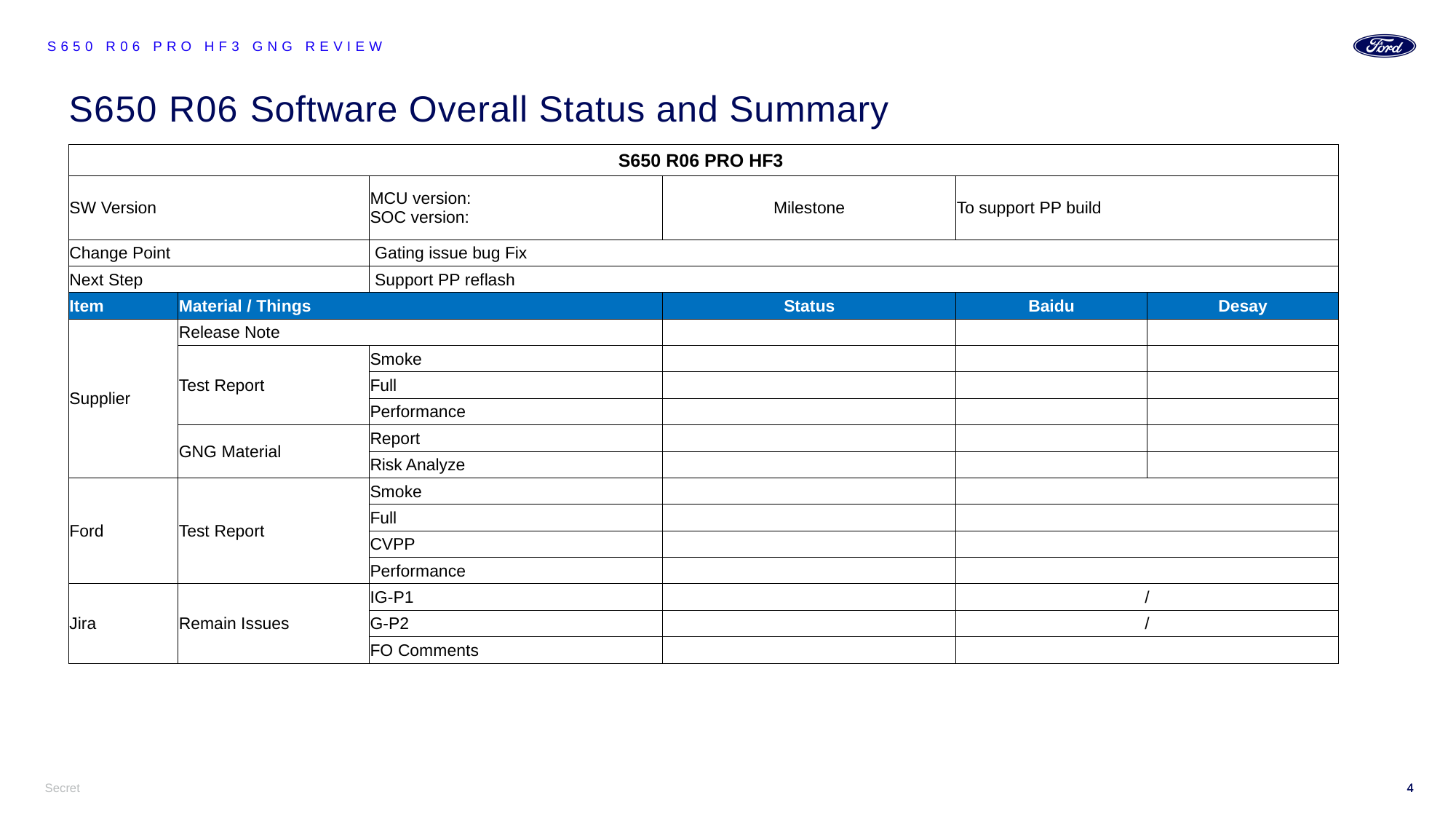

S650 R06 pro HF3 GNG Review
# S650 R06 Software Overall Status and Summary
| S650 R06 PRO HF3 |  |  |  |  |  |
| --- | --- | --- | --- | --- | --- |
| SW Version |  | MCU version: SOC version: | Milestone | To support PP build |  |
| Change Point |  | Gating issue bug Fix |  |  |  |
| Next Step |  | Support PP reflash |  |  |  |
| Item | Material / Things |  | Status | Baidu | Desay |
| Supplier | Release Note |  |  |  |  |
|  | Test Report | Smoke |  |  |  |
|  |  | Full |  |  |  |
|  |  | Performance |  |  |  |
|  | GNG Material | Report |  |  |  |
|  |  | Risk Analyze |  |  |  |
| Ford | Test Report | Smoke |  |  |  |
|  |  | Full |  |  |  |
|  |  | CVPP |  |  |  |
|  |  | Performance |  |  |  |
| Jira | Remain Issues | IG-P1 |  | / |  |
|  |  | G-P2 |  | / |  |
|  |  | FO Comments |  |  |  |
4
4